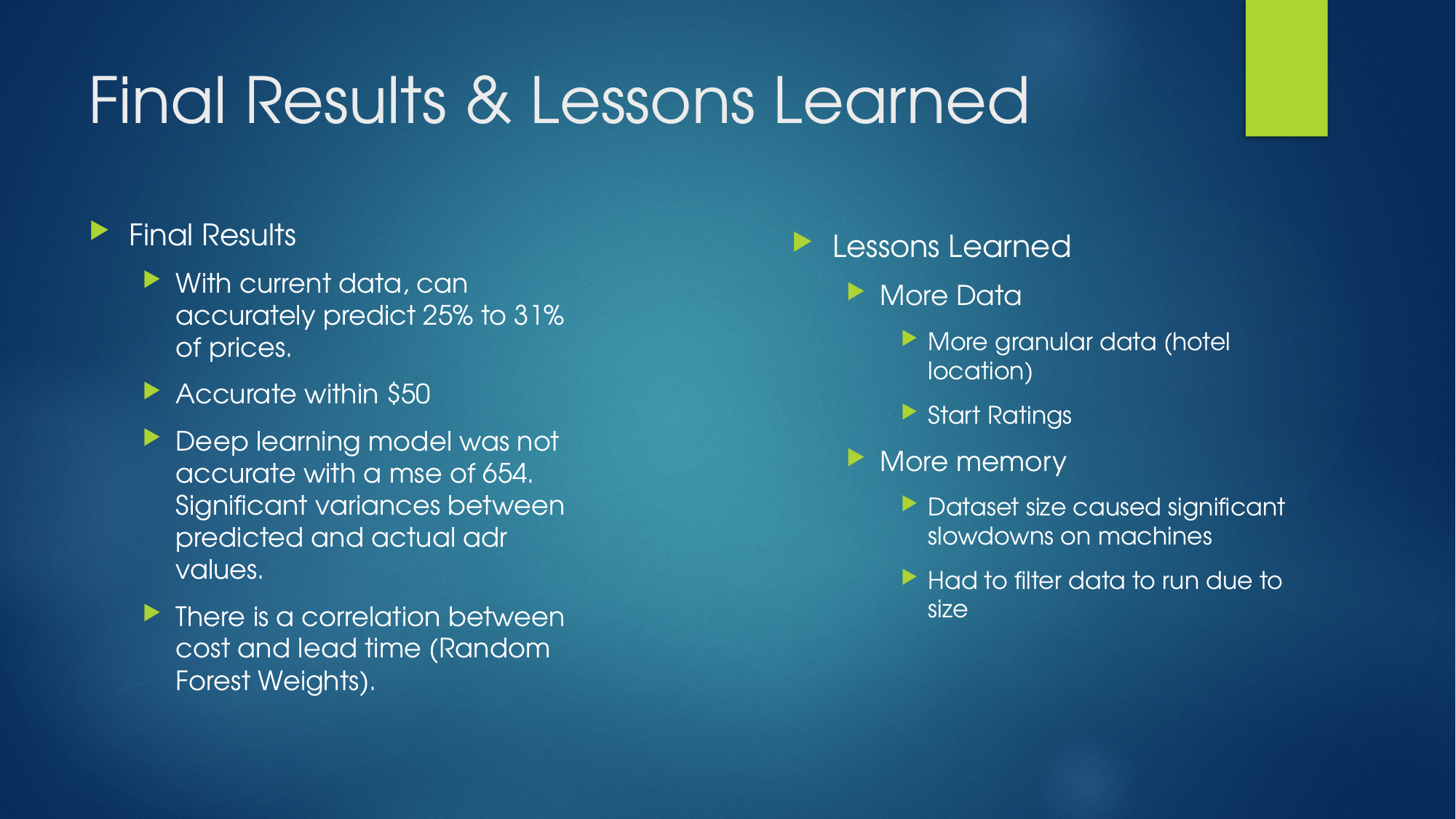

# Final Results & Lessons Learned
Final Results
With current data, can accurately predict 25% to 31% of prices.
Accurate within $50
Deep learning model was not accurate with a mse of 654.  Significant variances between predicted and actual adr values.
There is a correlation between cost and lead time (Random Forest Weights).

Lessons Learned
More Data
More granular data (hotel location)
Start Ratings
More memory
Dataset size caused significant slowdowns on machines
Had to filter data to run due to size